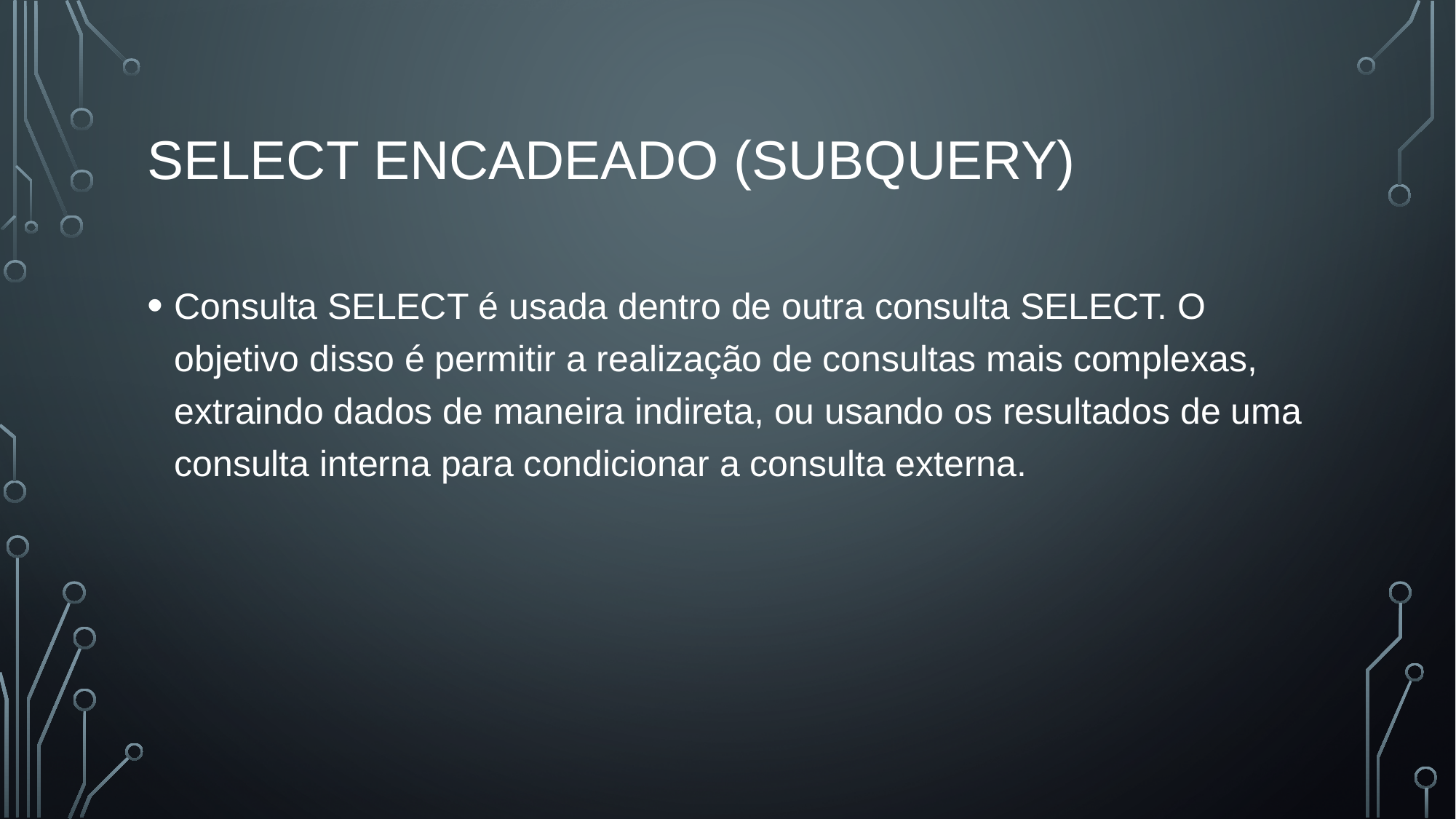

# SELECT Encadeado (Subquery)
Consulta SELECT é usada dentro de outra consulta SELECT. O objetivo disso é permitir a realização de consultas mais complexas, extraindo dados de maneira indireta, ou usando os resultados de uma consulta interna para condicionar a consulta externa.